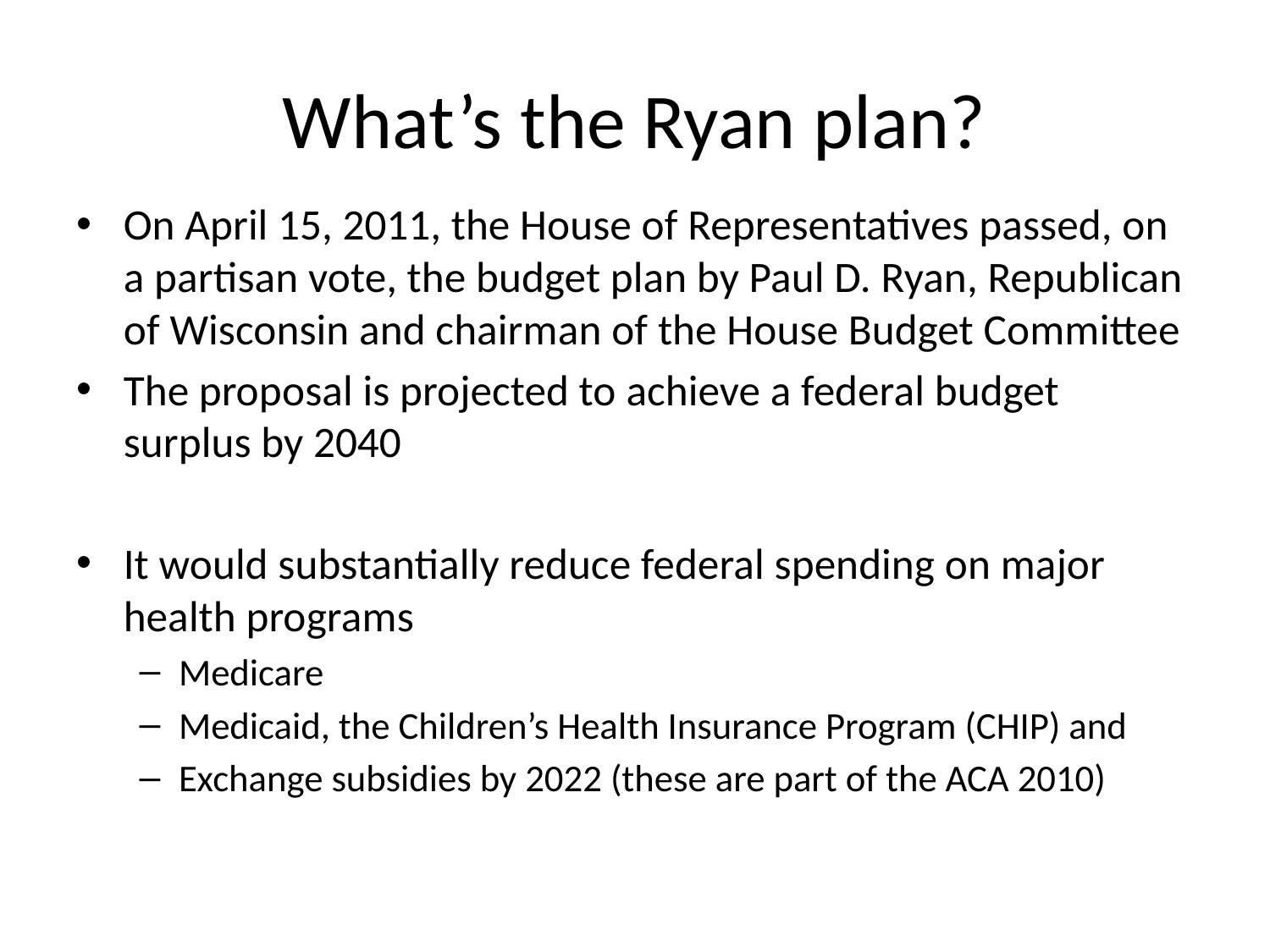

# What’s the Ryan plan?
On April 15, 2011, the House of Representatives passed, on a partisan vote, the budget plan by Paul D. Ryan, Republican of Wisconsin and chairman of the House Budget Committee
The proposal is projected to achieve a federal budget surplus by 2040

It would substantially reduce federal spending on major health programs
Medicare
Medicaid, the Children’s Health Insurance Program (CHIP) and
Exchange subsidies by 2022 (these are part of the ACA 2010)